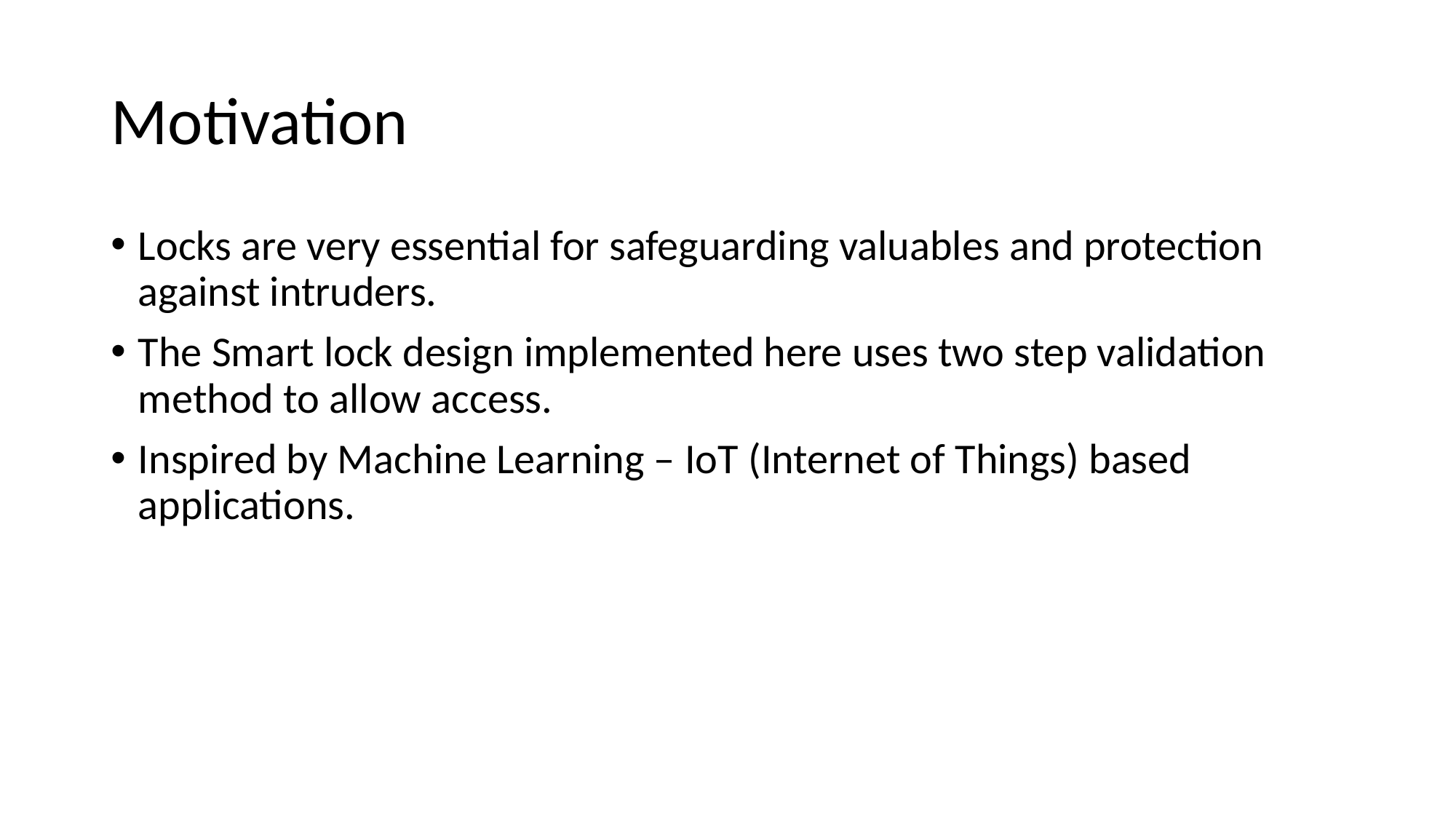

# Motivation
Locks are very essential for safeguarding valuables and protection against intruders.
The Smart lock design implemented here uses two step validation method to allow access.
Inspired by Machine Learning – IoT (Internet of Things) based applications.